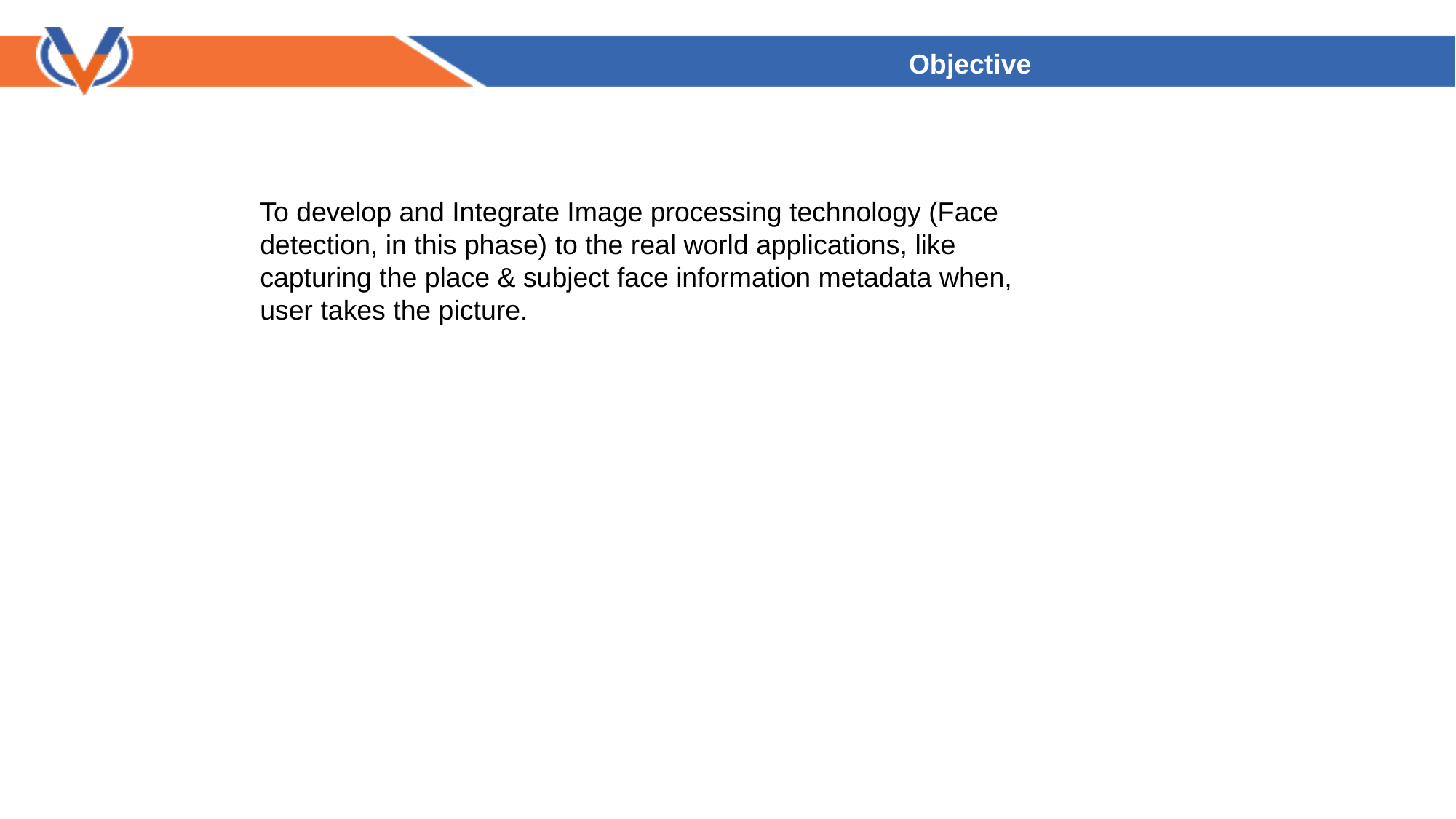

Objective
To develop and Integrate Image processing technology (Face detection, in this phase) to the real world applications, like capturing the place & subject face information metadata when, user takes the picture.